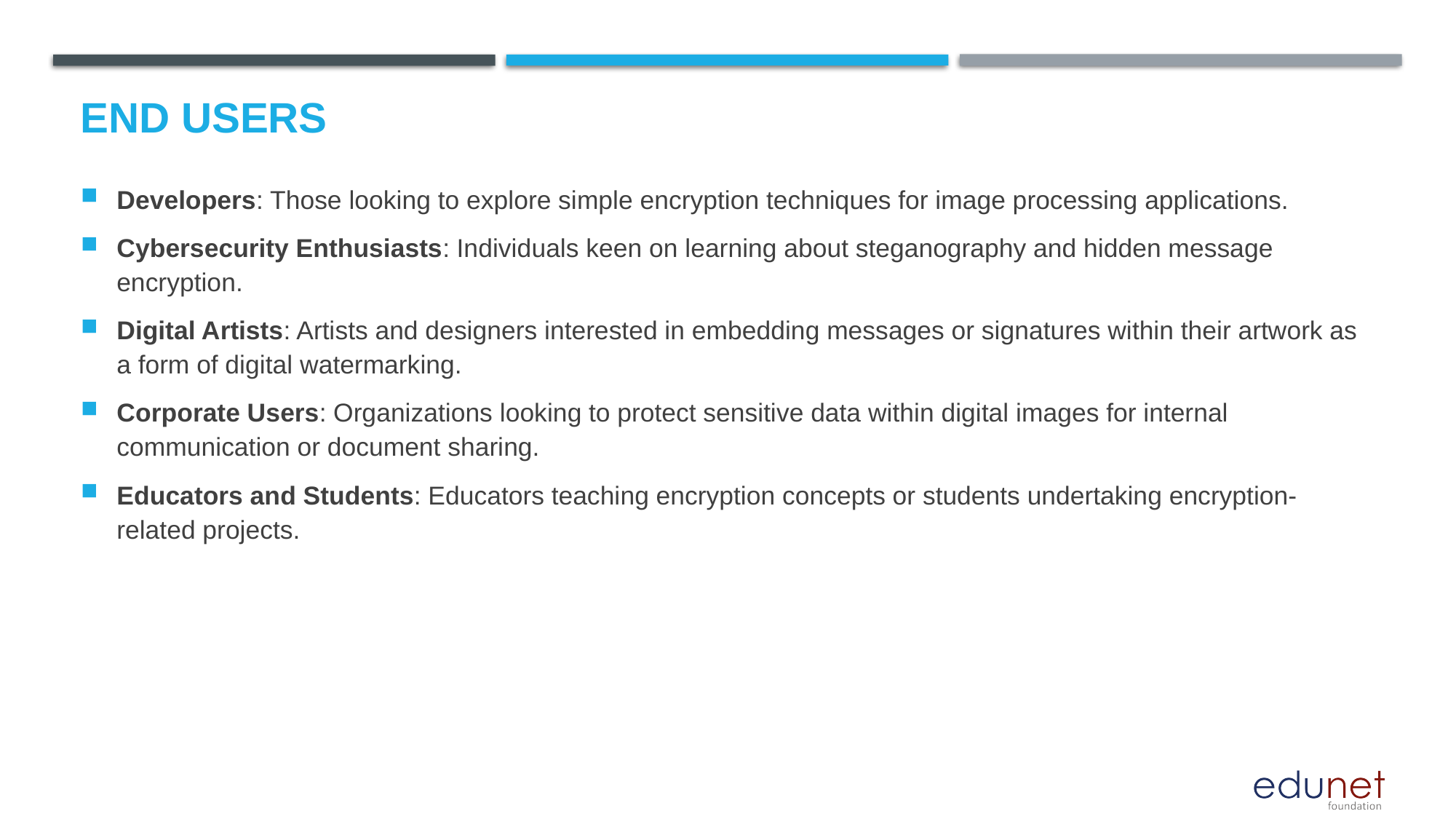

# End users
Developers: Those looking to explore simple encryption techniques for image processing applications.
Cybersecurity Enthusiasts: Individuals keen on learning about steganography and hidden message encryption.
Digital Artists: Artists and designers interested in embedding messages or signatures within their artwork as a form of digital watermarking.
Corporate Users: Organizations looking to protect sensitive data within digital images for internal communication or document sharing.
Educators and Students: Educators teaching encryption concepts or students undertaking encryption-related projects.